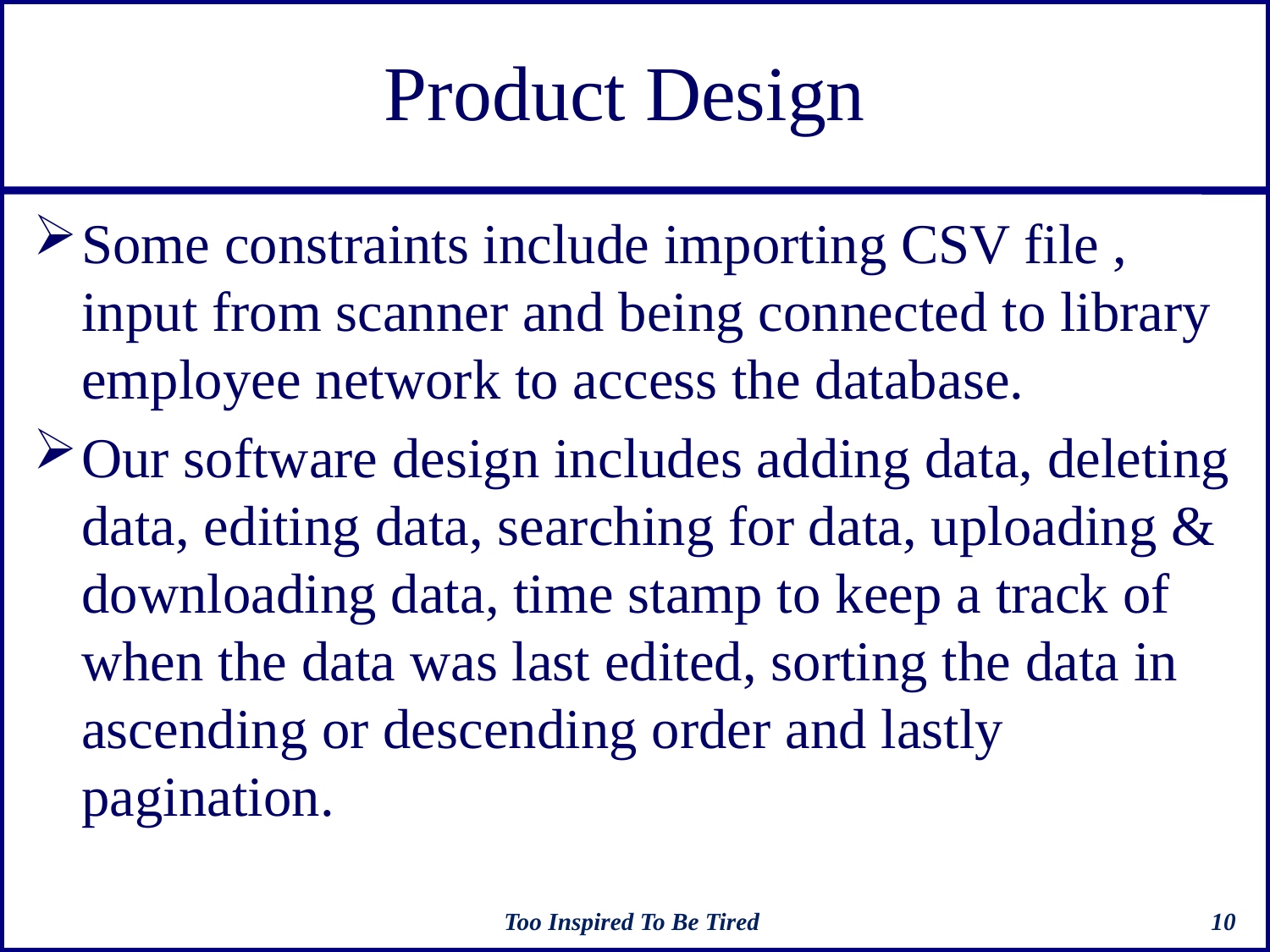

# Product Design
Some constraints include importing CSV file , input from scanner and being connected to library employee network to access the database.
Our software design includes adding data, deleting data, editing data, searching for data, uploading & downloading data, time stamp to keep a track of when the data was last edited, sorting the data in ascending or descending order and lastly pagination.

Too Inspired To Be Tired
10